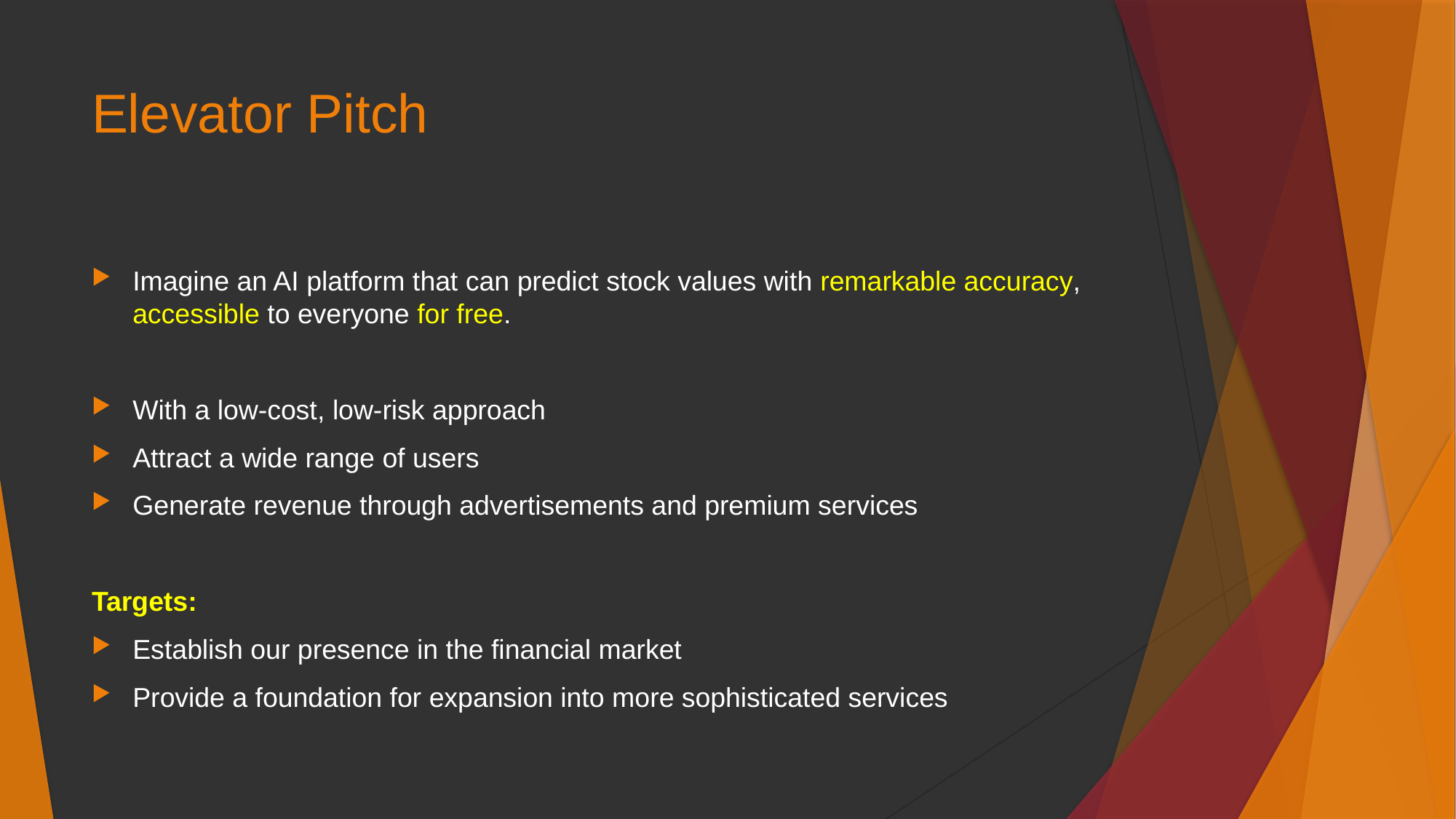

# Elevator Pitch
Imagine an AI platform that can predict stock values with remarkable accuracy, accessible to everyone for free.

With a low-cost, low-risk approach
Attract a wide range of users
Generate revenue through advertisements and premium services

Targets:
Establish our presence in the financial market
Provide a foundation for expansion into more sophisticated services